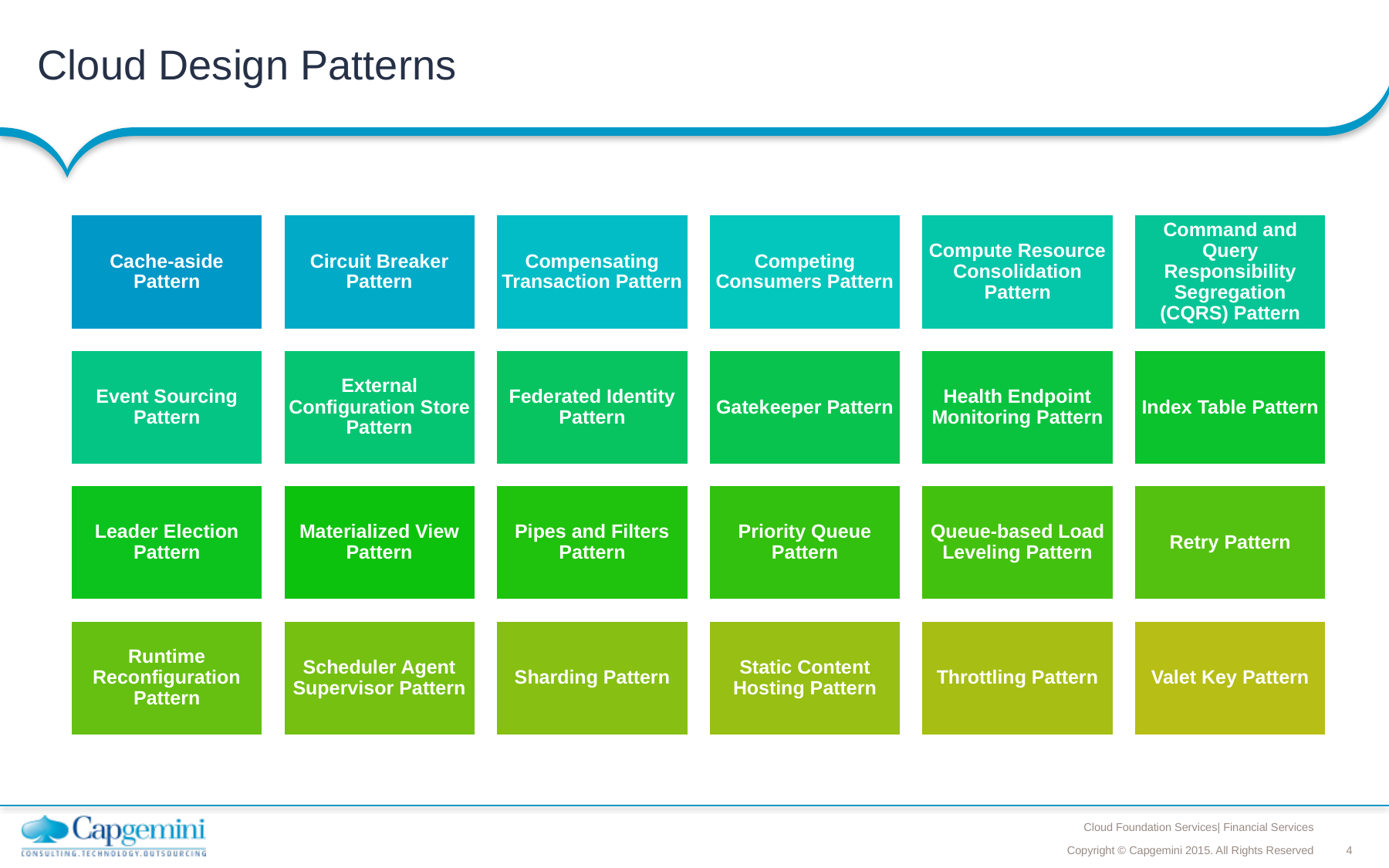

# Cloud Design Patterns
Cache-aside Pattern
Circuit Breaker Pattern
Compensating Transaction Pattern
Competing Consumers Pattern
Compute Resource Consolidation Pattern
Command and Query Responsibility Segregation (CQRS) Pattern
Event Sourcing Pattern
External Configuration Store Pattern
Federated Identity Pattern
Gatekeeper Pattern
Health Endpoint Monitoring Pattern
Index Table Pattern
Leader Election Pattern
Materialized View Pattern
Pipes and Filters Pattern
Priority Queue Pattern
Queue-based Load Leveling Pattern
Retry Pattern
Runtime Reconfiguration Pattern
Scheduler Agent Supervisor Pattern
Sharding Pattern
Static Content Hosting Pattern
Throttling Pattern
Valet Key Pattern